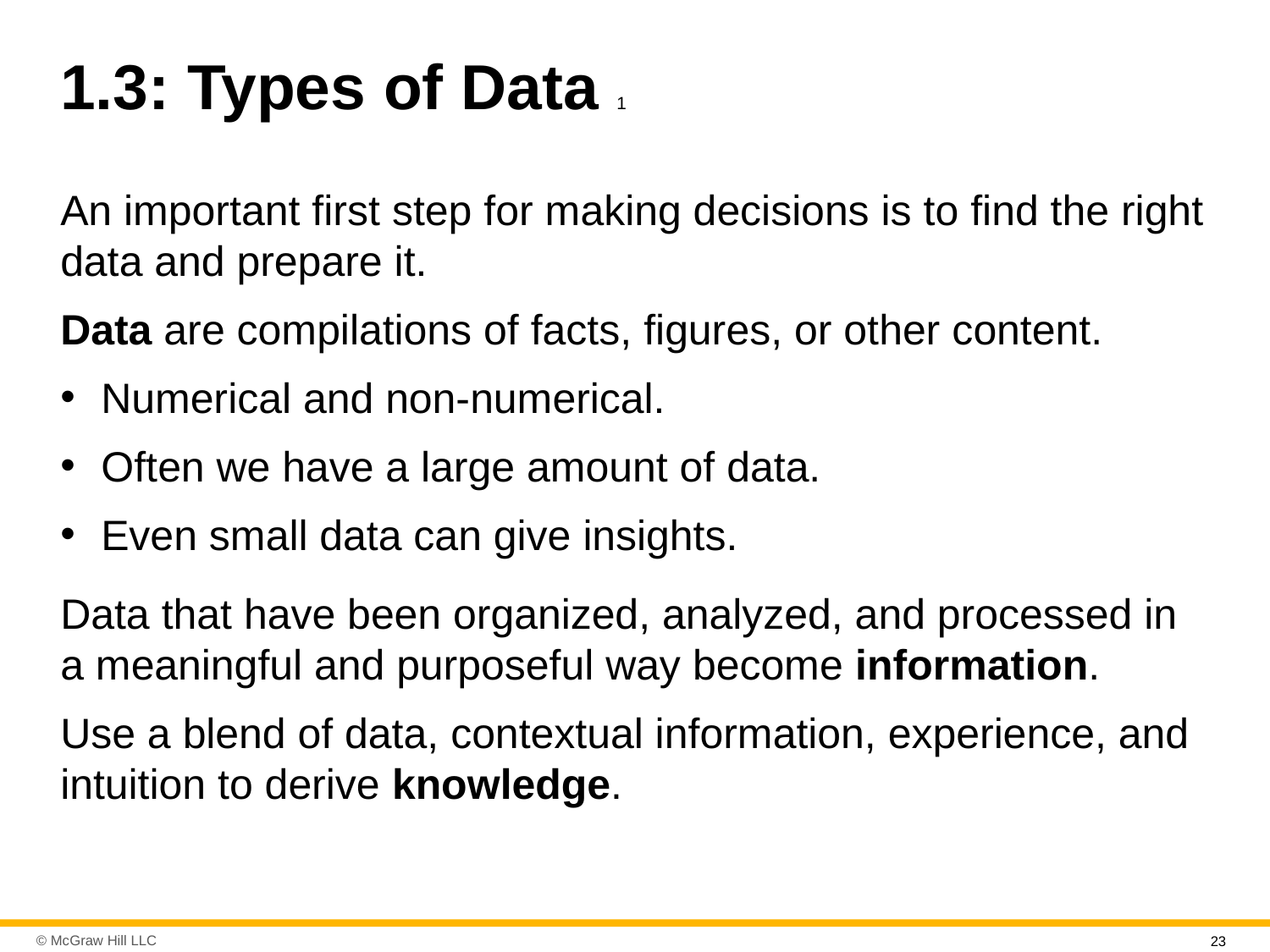

# 1.3: Types of Data 1
An important first step for making decisions is to find the right data and prepare it.
Data are compilations of facts, figures, or other content.
Numerical and non-numerical.
Often we have a large amount of data.
Even small data can give insights.
Data that have been organized, analyzed, and processed in a meaningful and purposeful way become information.
Use a blend of data, contextual information, experience, and intuition to derive knowledge.
23